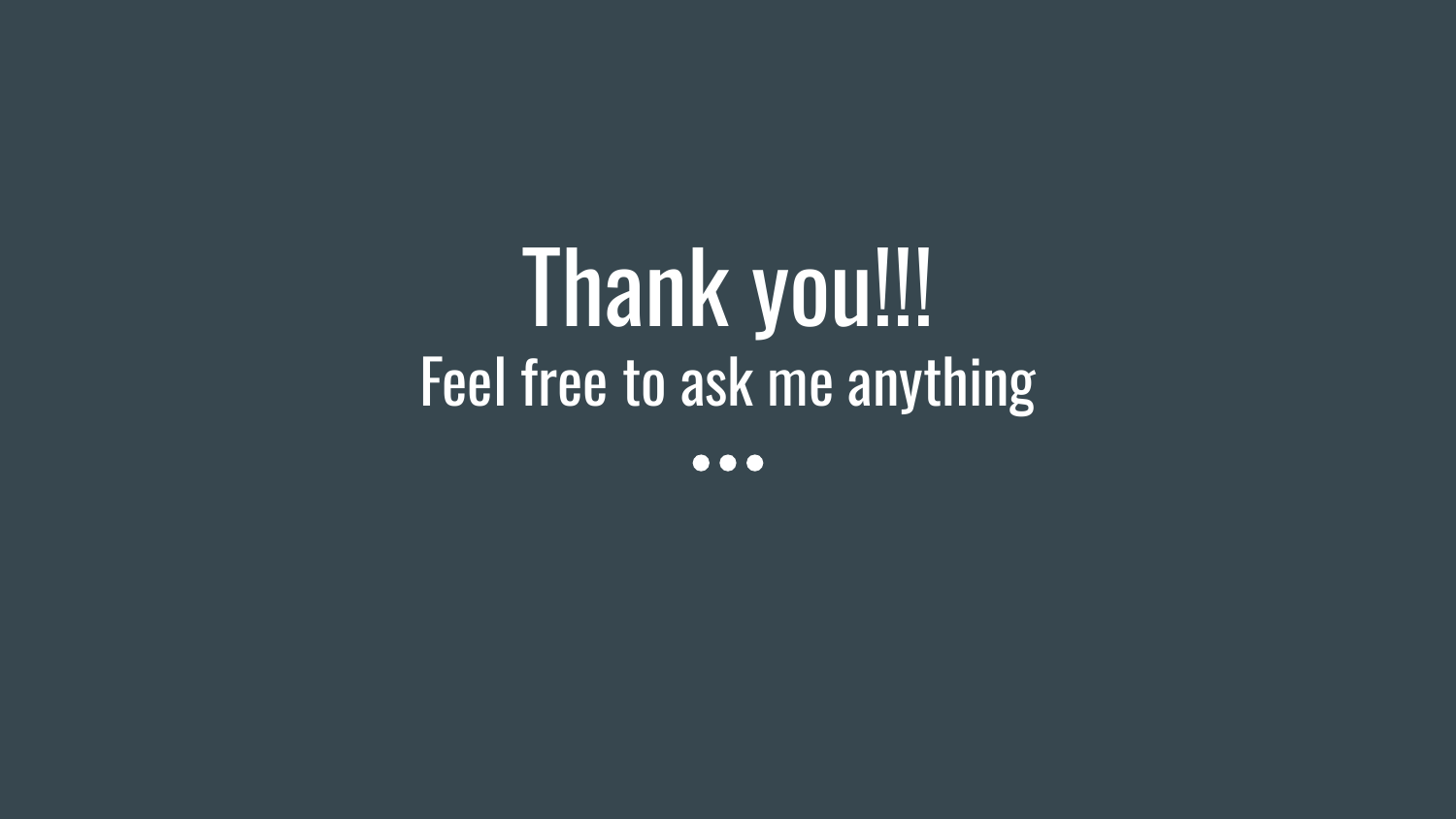

# Thank you!!!
Feel free to ask me anything